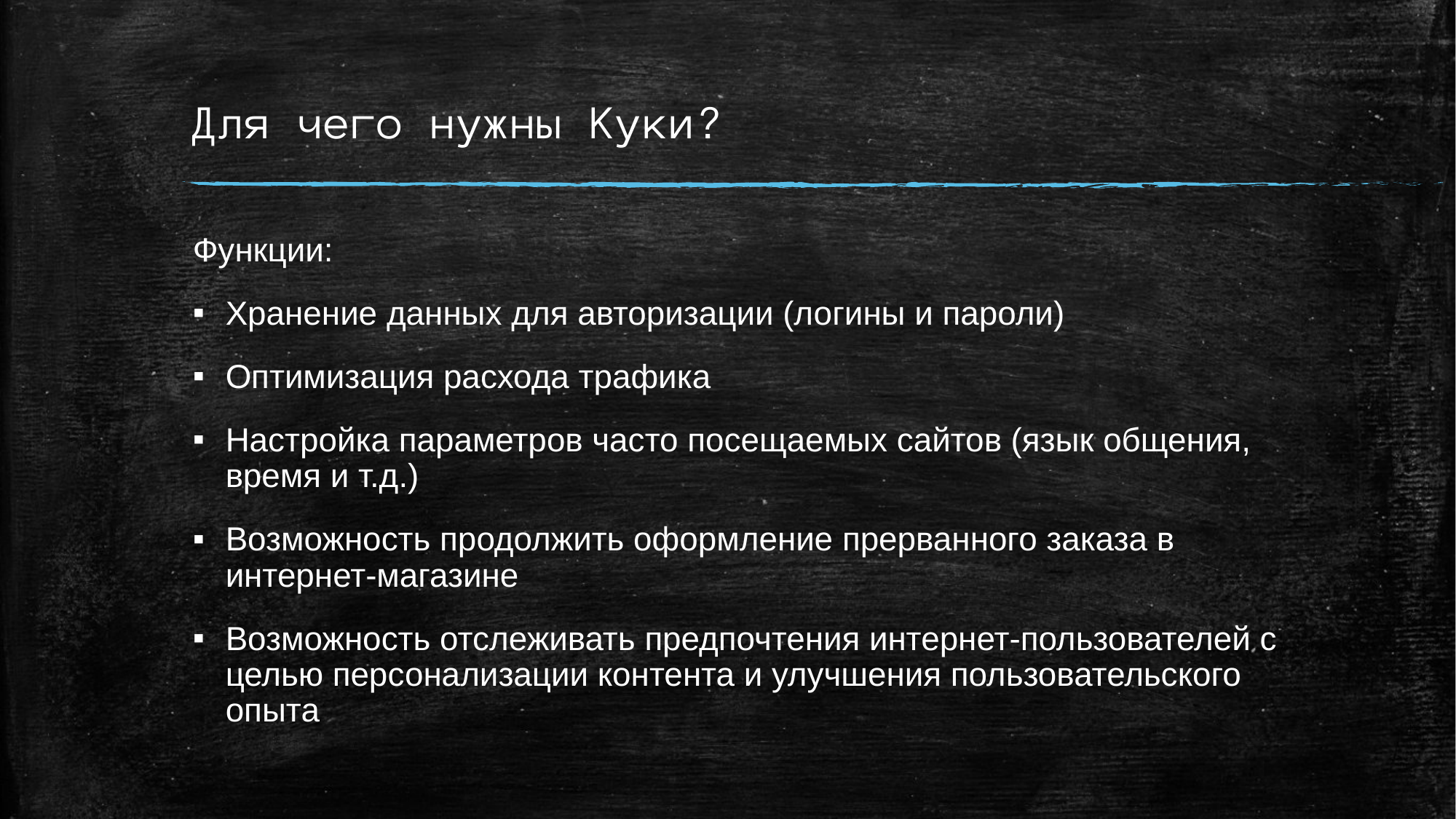

# Для чего нужны Куки?
Функции:
Хранение данных для авторизации (логины и пароли)
Оптимизация расхода трафика
Настройка параметров часто посещаемых сайтов (язык общения, время и т.д.)
Возможность продолжить оформление прерванного заказа в интернет-магазине
Возможность отслеживать предпочтения интернет-пользователей с целью персонализации контента и улучшения пользовательского опыта